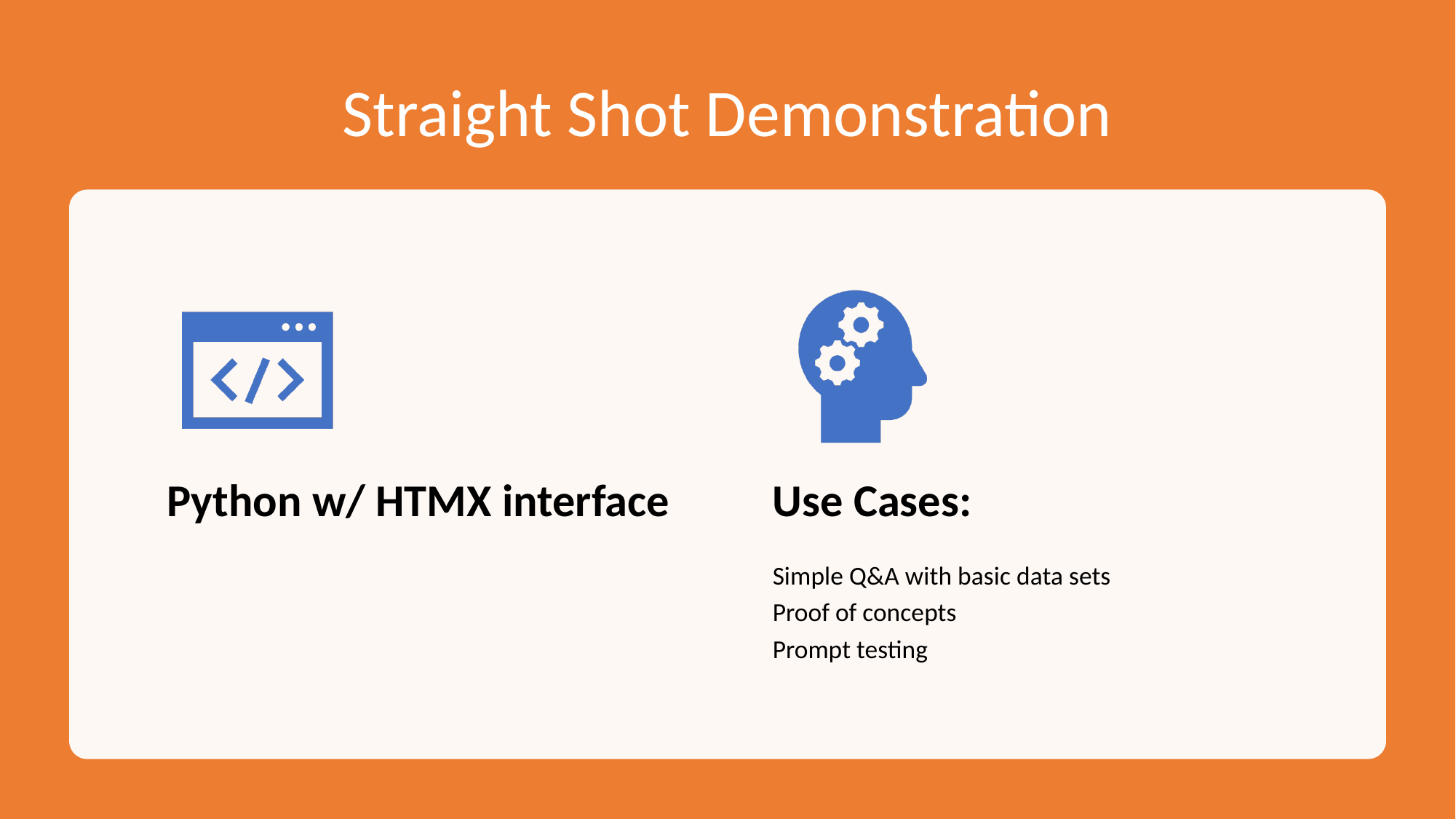

# Straight Shot Demonstration

Python w/ HTMX interface
Use Cases:
Simple Q&A with basic data sets
Proof of concepts
Prompt testing